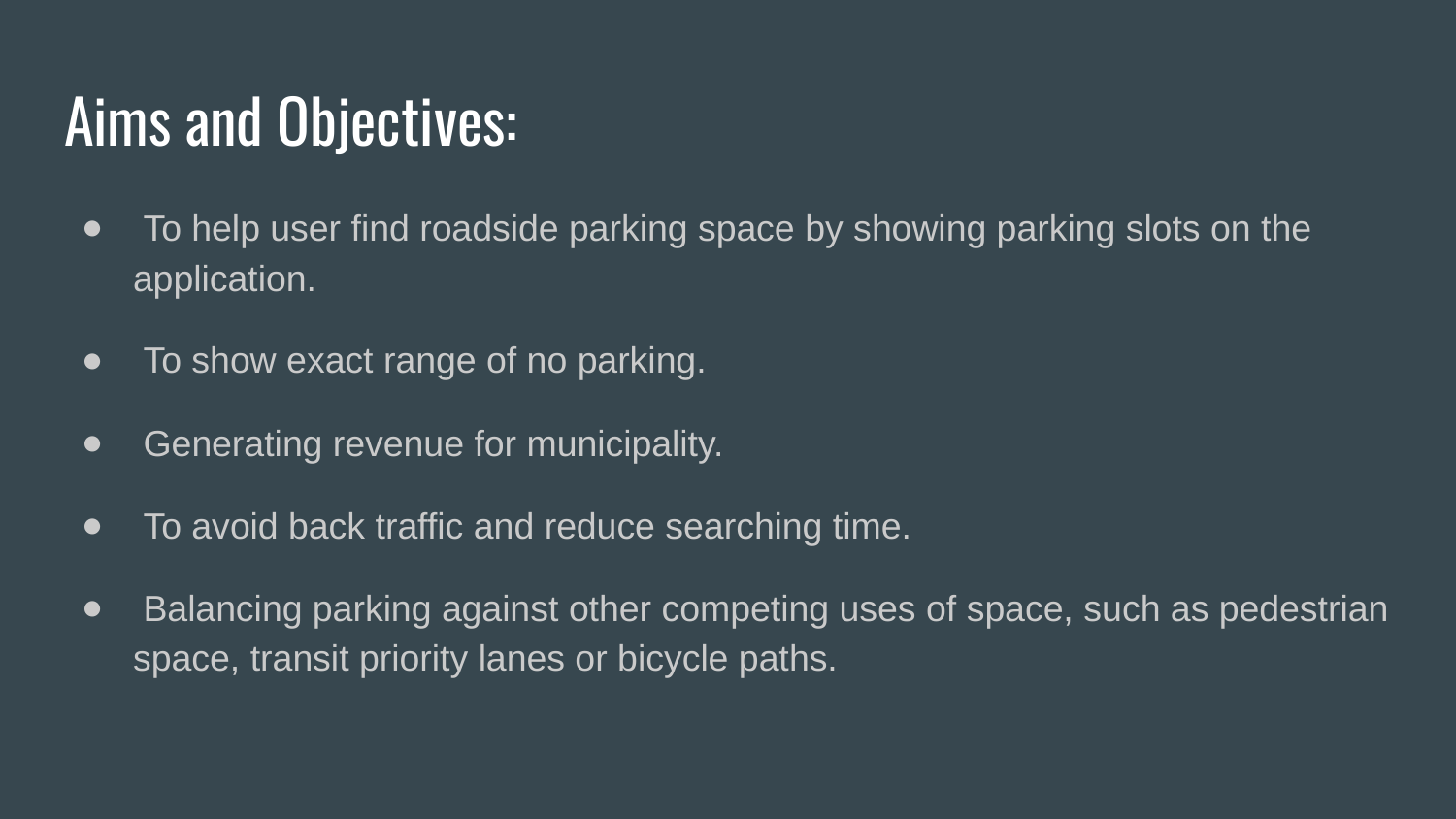

# Aims and Objectives:
 To help user find roadside parking space by showing parking slots on the   application.
 To show exact range of no parking.
 Generating revenue for municipality.
 To avoid back traffic and reduce searching time.
 Balancing parking against other competing uses of space, such as pedestrian space, transit priority lanes or bicycle paths.